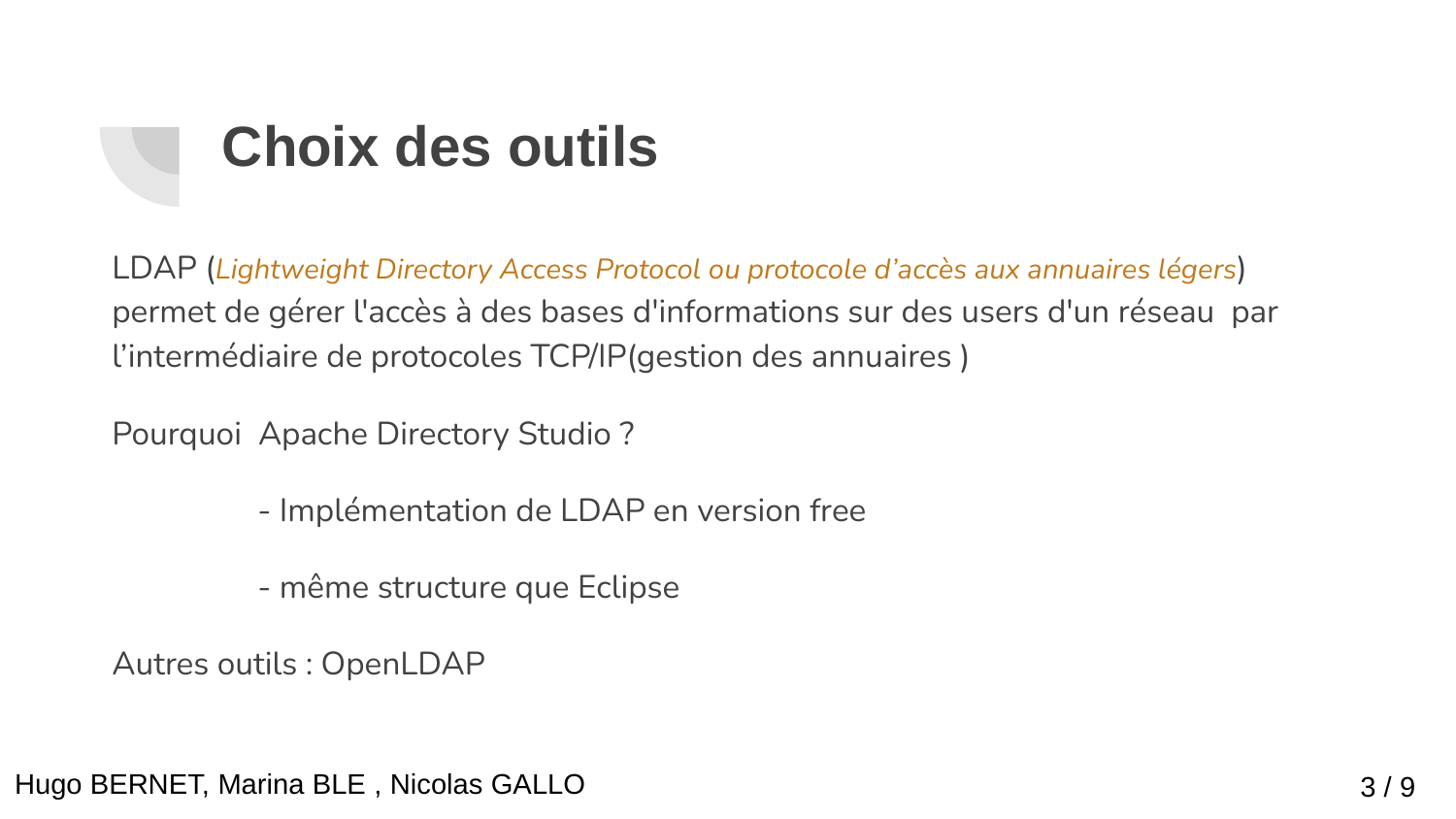

# Choix des outils
LDAP (Lightweight Directory Access Protocol ou protocole d’accès aux annuaires légers)  permet de gérer l'accès à des bases d'informations sur des users d'un réseau  par l’intermédiaire de protocoles TCP/IP(gestion des annuaires )
Pourquoi  Apache Directory Studio ?
	- Implémentation de LDAP en version free
	- même structure que Eclipse
Autres outils : OpenLDAP
Hugo BERNET, Marina BLE , Nicolas GALLO
3 / 9